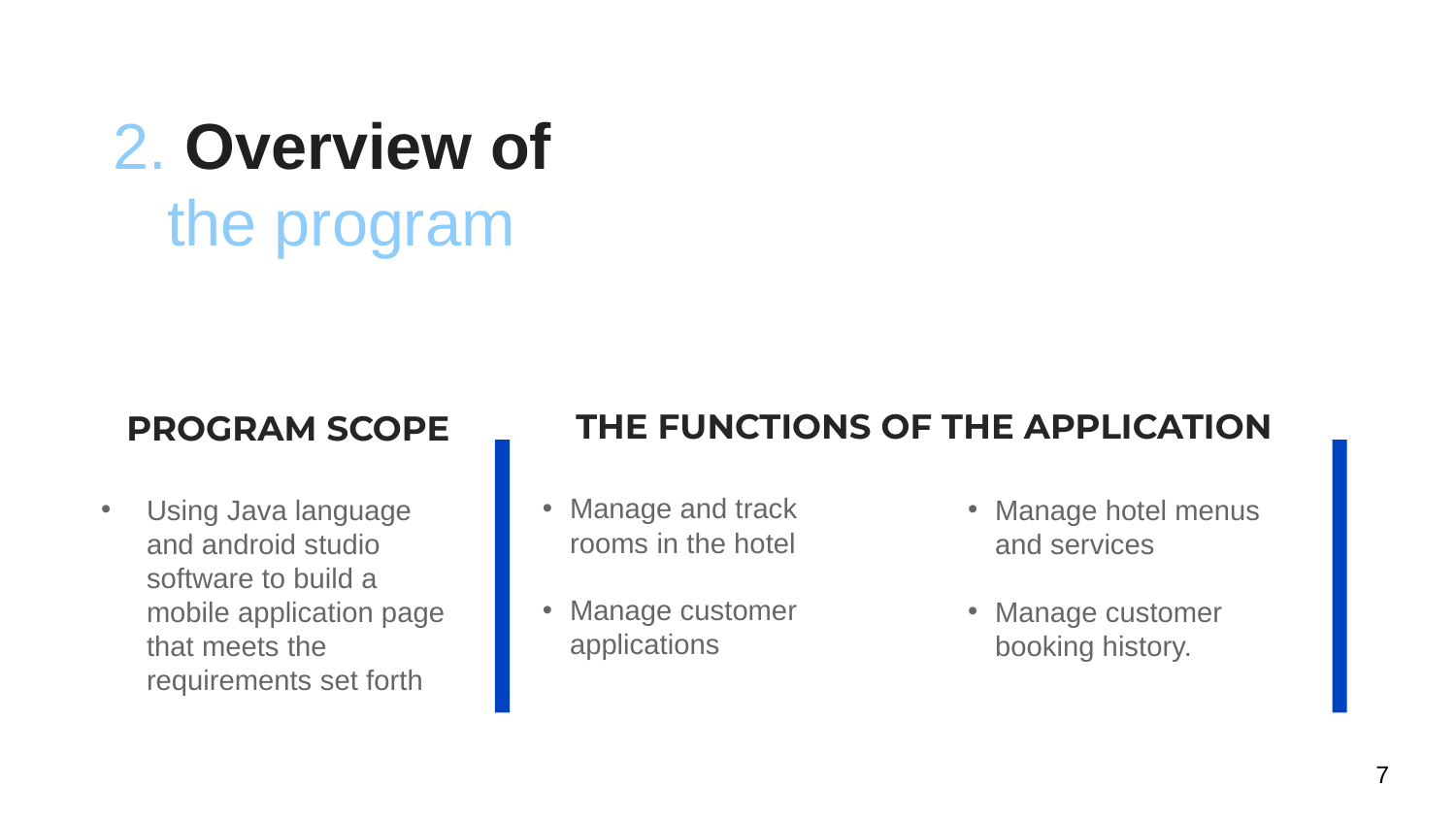

# 2. Overview of the program
PROGRAM SCOPE
THE FUNCTIONS OF THE APPLICATION

Manage and track rooms in the hotel

Manage customer applications
Using Java language and android studio software to build a mobile application page that meets the requirements set forth
Manage hotel menus and services

Manage customer booking history.

7